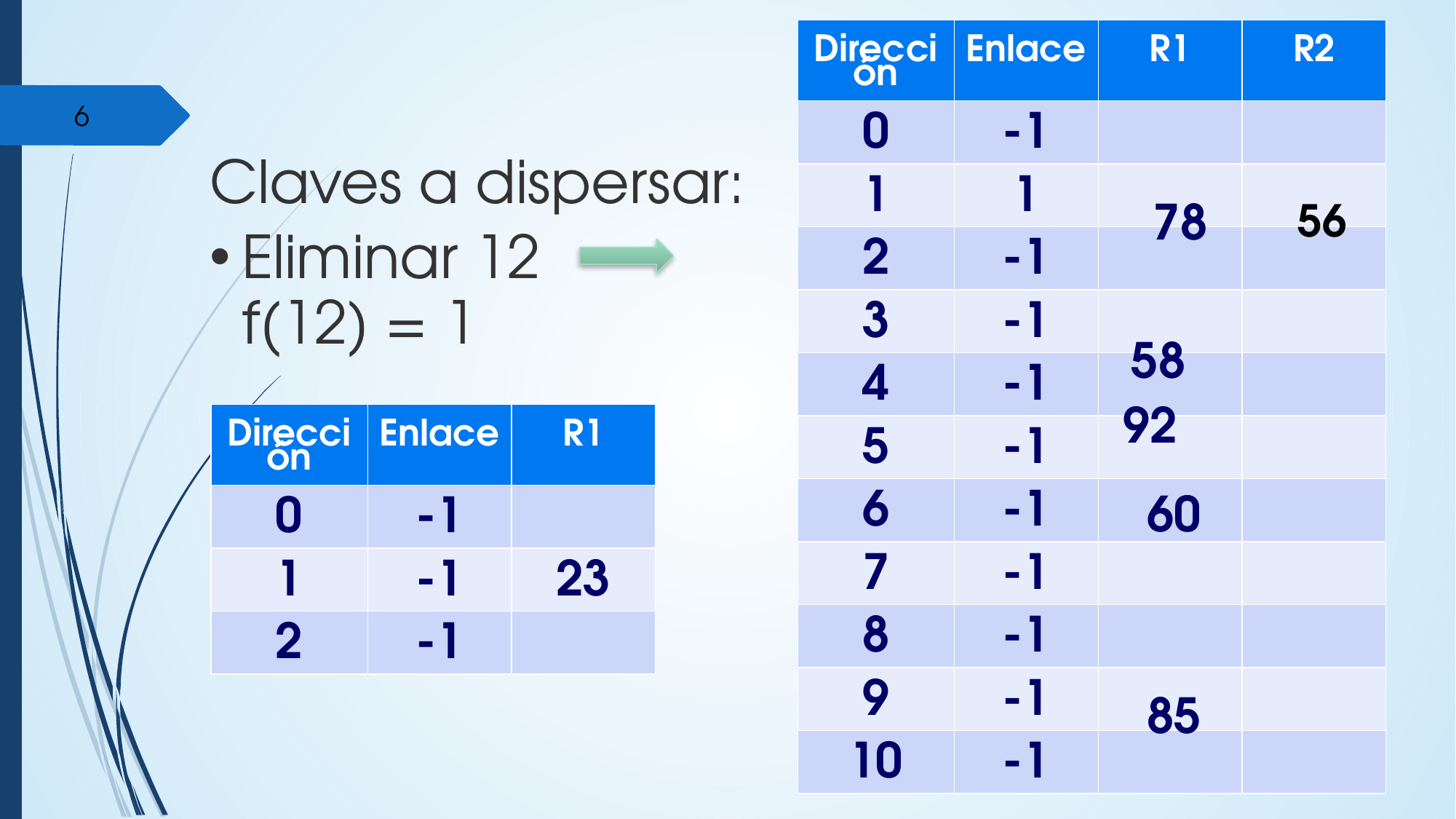

| Dirección | Enlace | R1 | R2 |
| --- | --- | --- | --- |
| 0 | -1 |  |  |
| 1 | 1 |  |  |
| 2 | -1 |  |  |
| 3 | -1 |  |  |
| 4 | -1 |  |  |
| 5 | -1 |  |  |
| 6 | -1 |  |  |
| 7 | -1 |  |  |
| 8 | -1 |  |  |
| 9 | -1 |  |  |
| 10 | -1 |  |  |
6
Claves a dispersar:
Eliminar 12	        f(12) = 1

56
78

58
92
| Dirección | Enlace | R1 |
| --- | --- | --- |
| 0 | -1 |  |
| 1 | -1 | 23 |
| 2 | -1 |  |
60
85